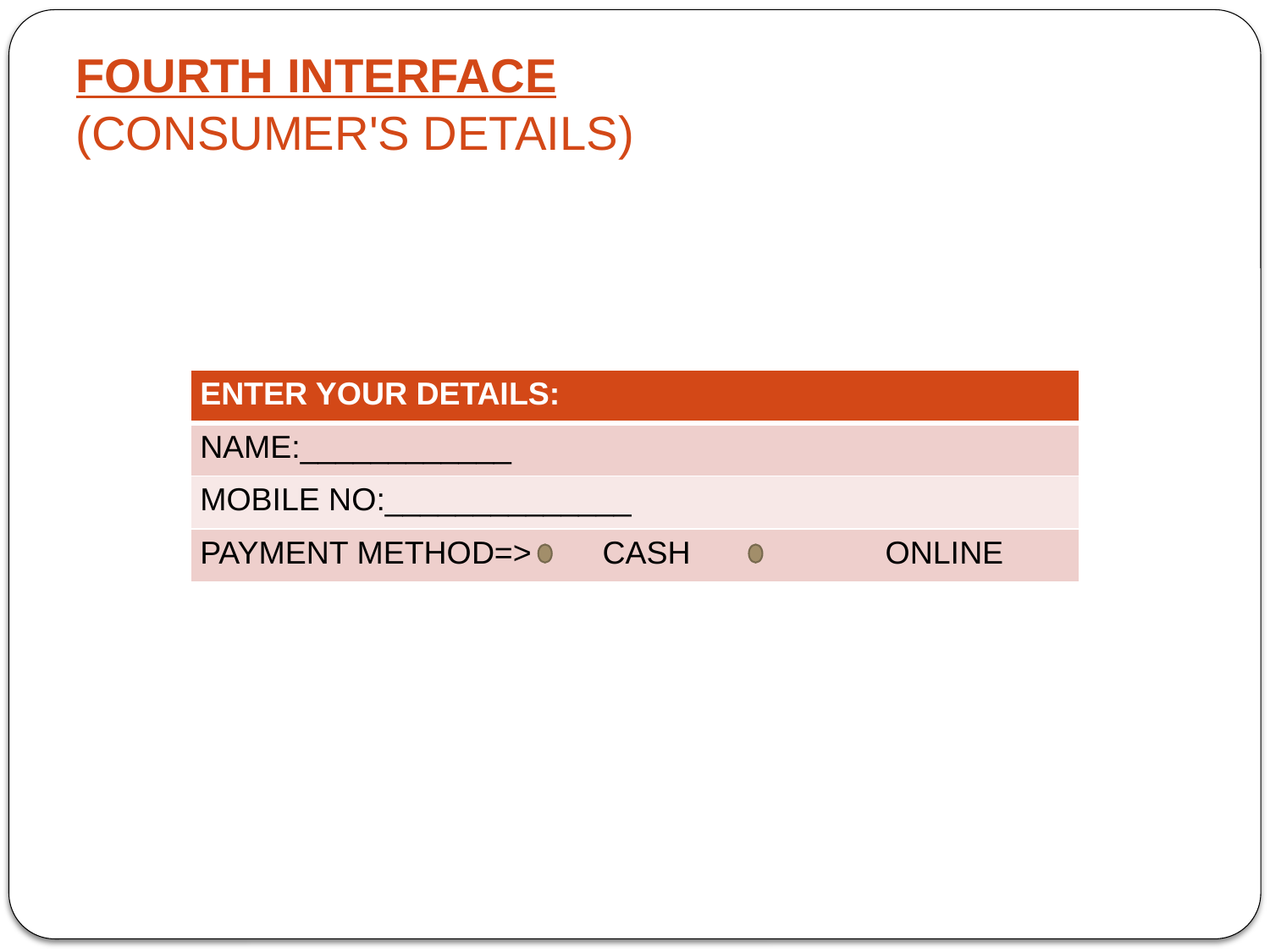

# FOURTH INTERFACE (CONSUMER'S DETAILS)
| ENTER YOUR DETAILS: |
| --- |
| NAME:\_\_\_\_\_\_\_\_\_\_\_\_ |
| MOBILE NO:\_\_\_\_\_\_\_\_\_\_\_\_\_\_ |
| PAYMENT METHOD=> CASH ONLINE |